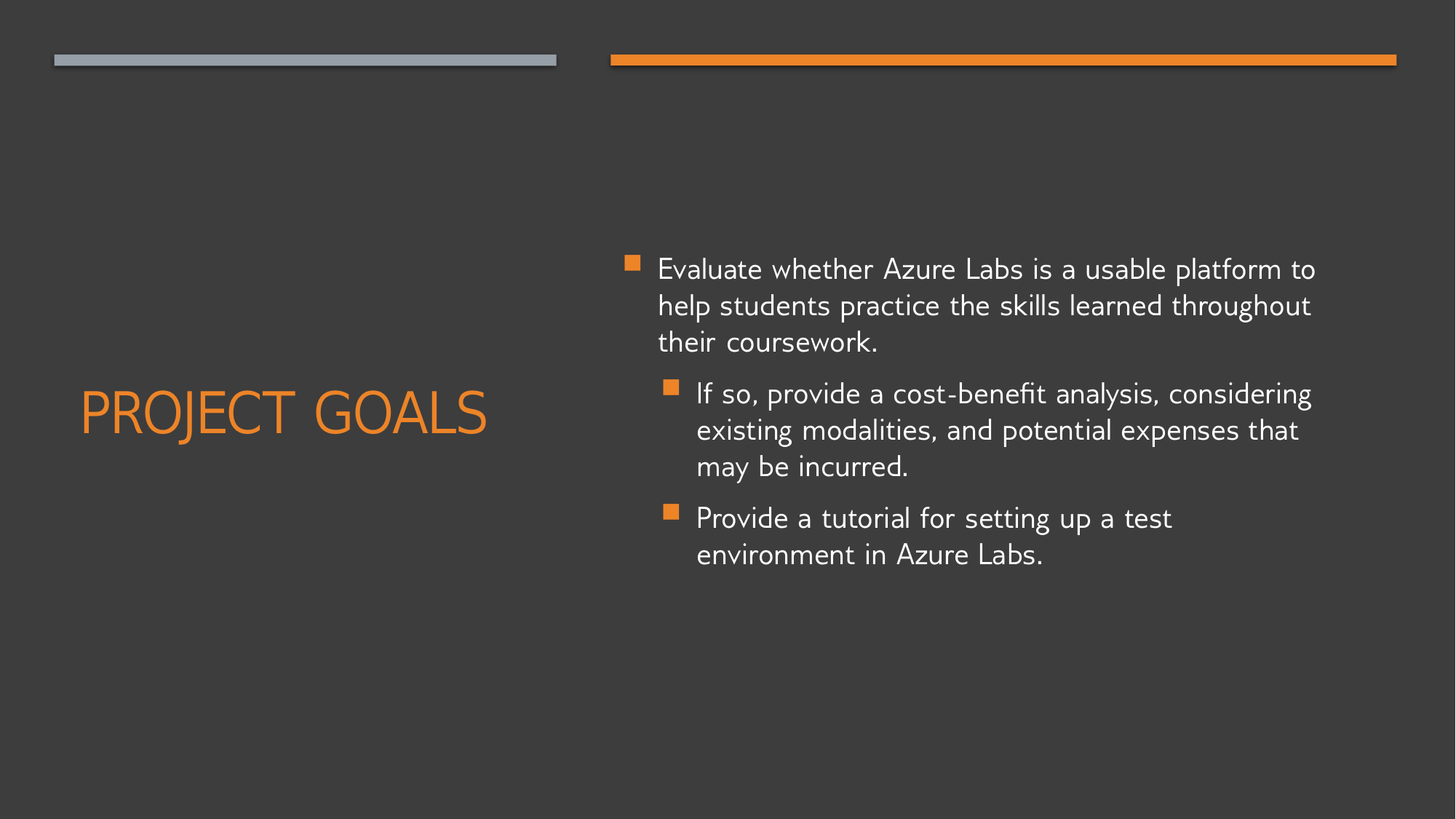

Evaluate whether Azure Labs is a usable platform to help students practice the skills learned throughout their coursework.
If so, provide a cost-benefit analysis, considering existing modalities, and potential expenses that may be incurred.
Provide a tutorial for setting up a test environment in Azure Labs.
# Project goals